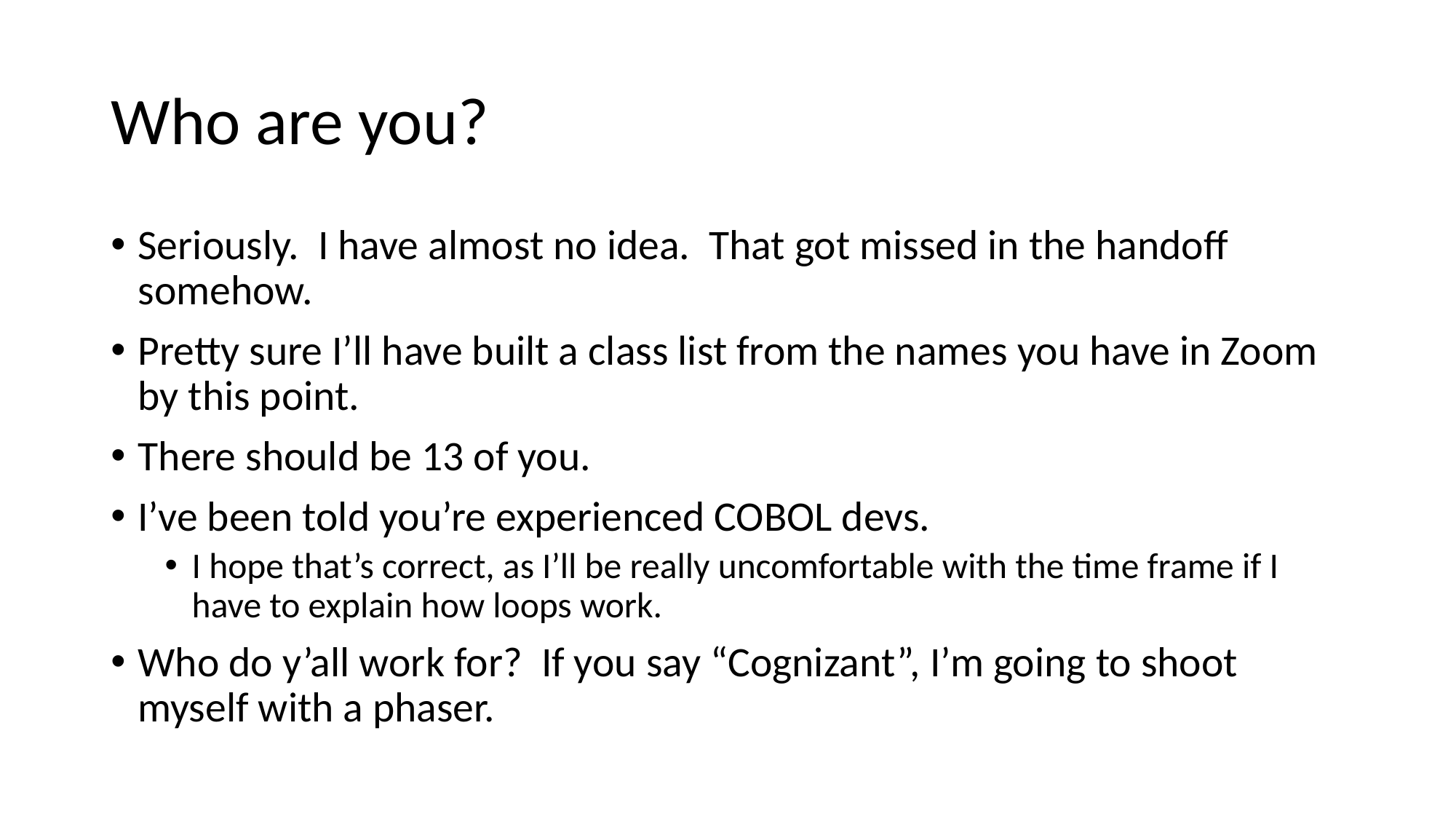

# Who are you?
Seriously.  I have almost no idea.  That got missed in the handoff somehow.
Pretty sure I’ll have built a class list from the names you have in Zoom by this point.
There should be 13 of you.
I’ve been told you’re experienced COBOL devs.
I hope that’s correct, as I’ll be really uncomfortable with the time frame if I have to explain how loops work.
Who do y’all work for?  If you say “Cognizant”, I’m going to shoot myself with a phaser.